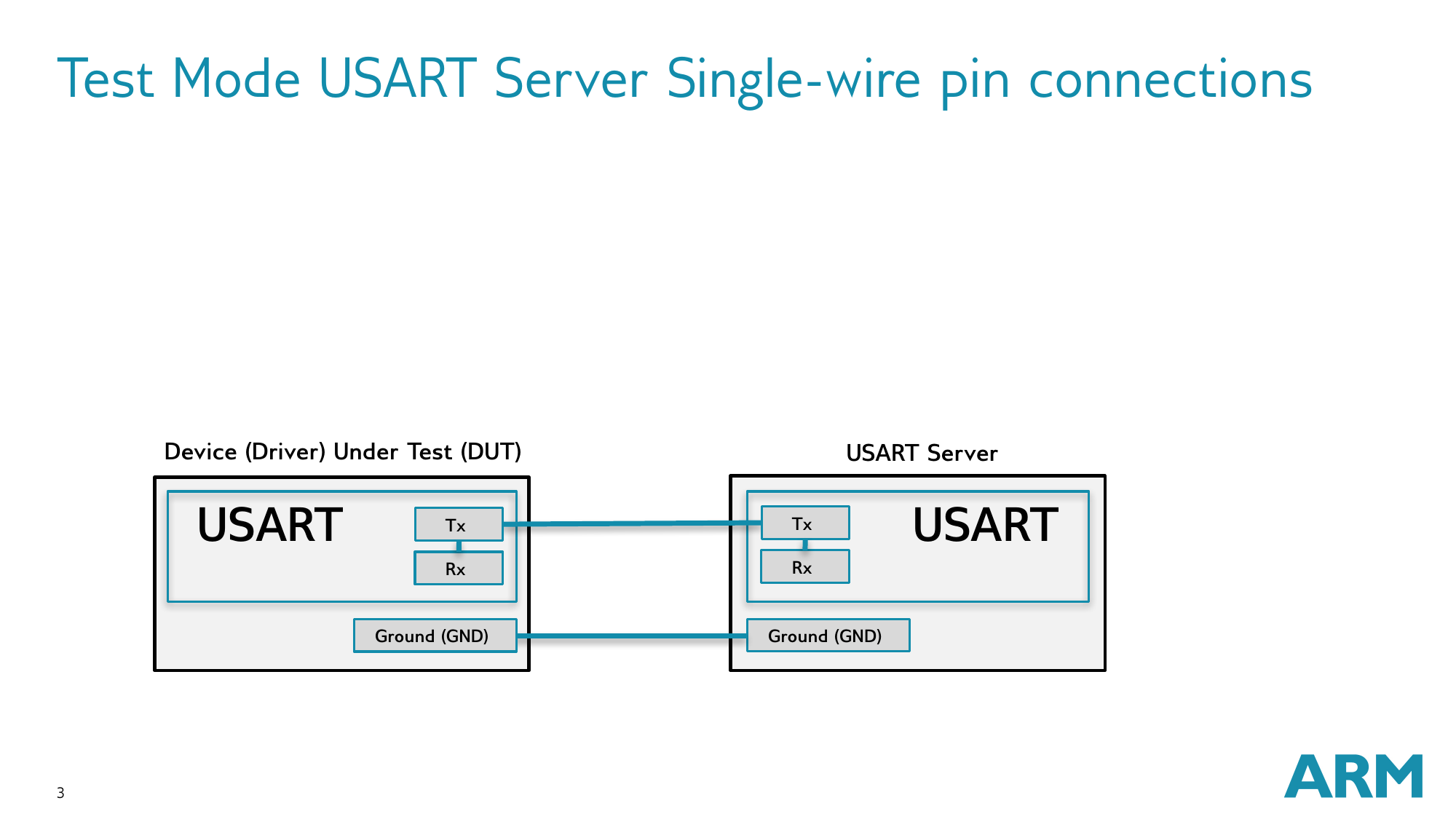

# Test Mode USART Server Single-wire pin connections
Device (Driver) Under Test (DUT)
USART Server

USART
USART
Tx
Tx
Rx
Rx
Ground (GND)
Ground (GND)